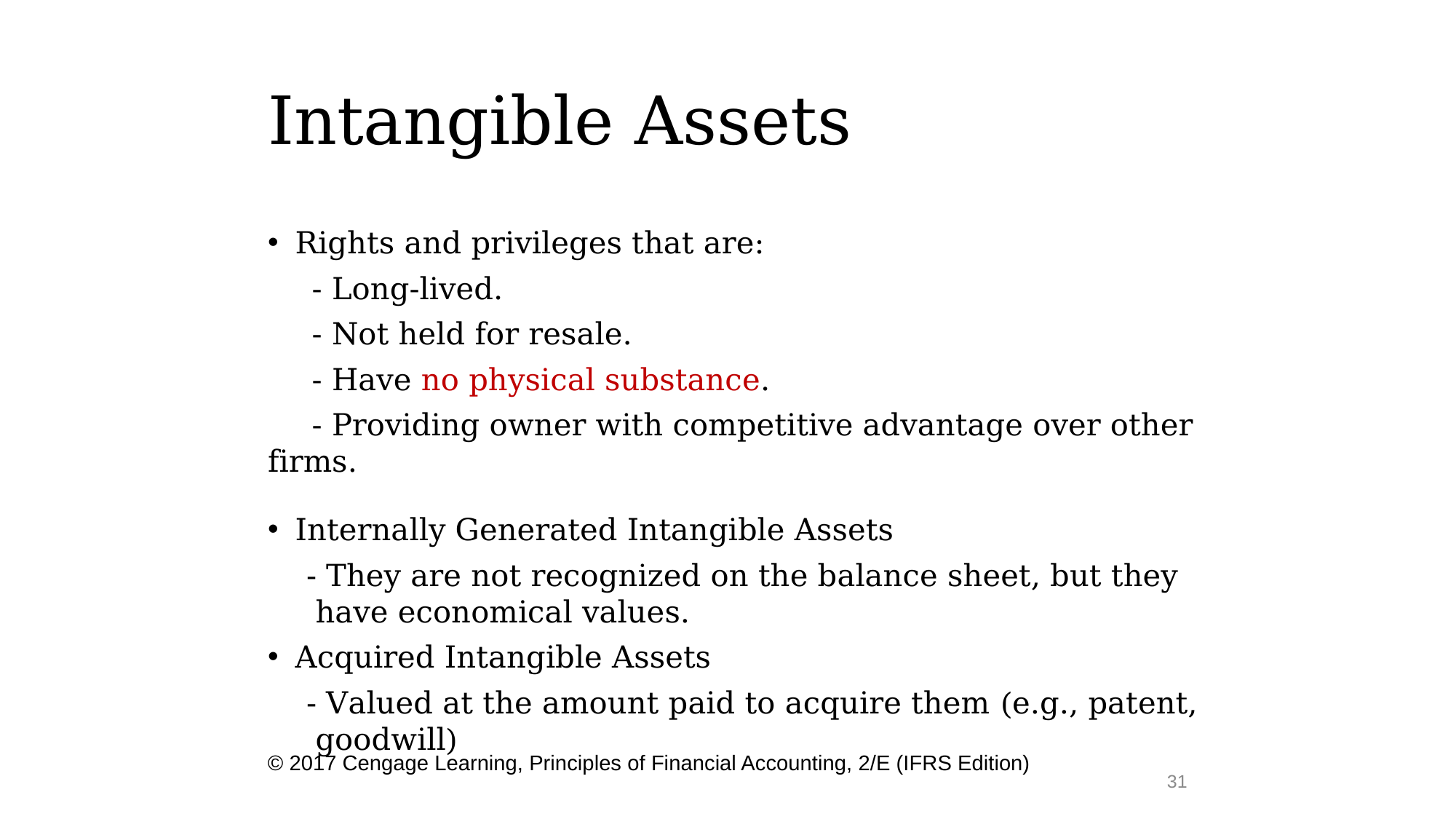

# Intangible Assets
Rights and privileges that are:
 - Long-lived.
 - Not held for resale.
 - Have no physical substance.
 - Providing owner with competitive advantage over other firms.
Internally Generated Intangible Assets
    - They are not recognized on the balance sheet, but they have economical values.
Acquired Intangible Assets
    - Valued at the amount paid to acquire them (e.g., patent, goodwill)

© 2017 Cengage Learning, Principles of Financial Accounting, 2/E (IFRS Edition)
31